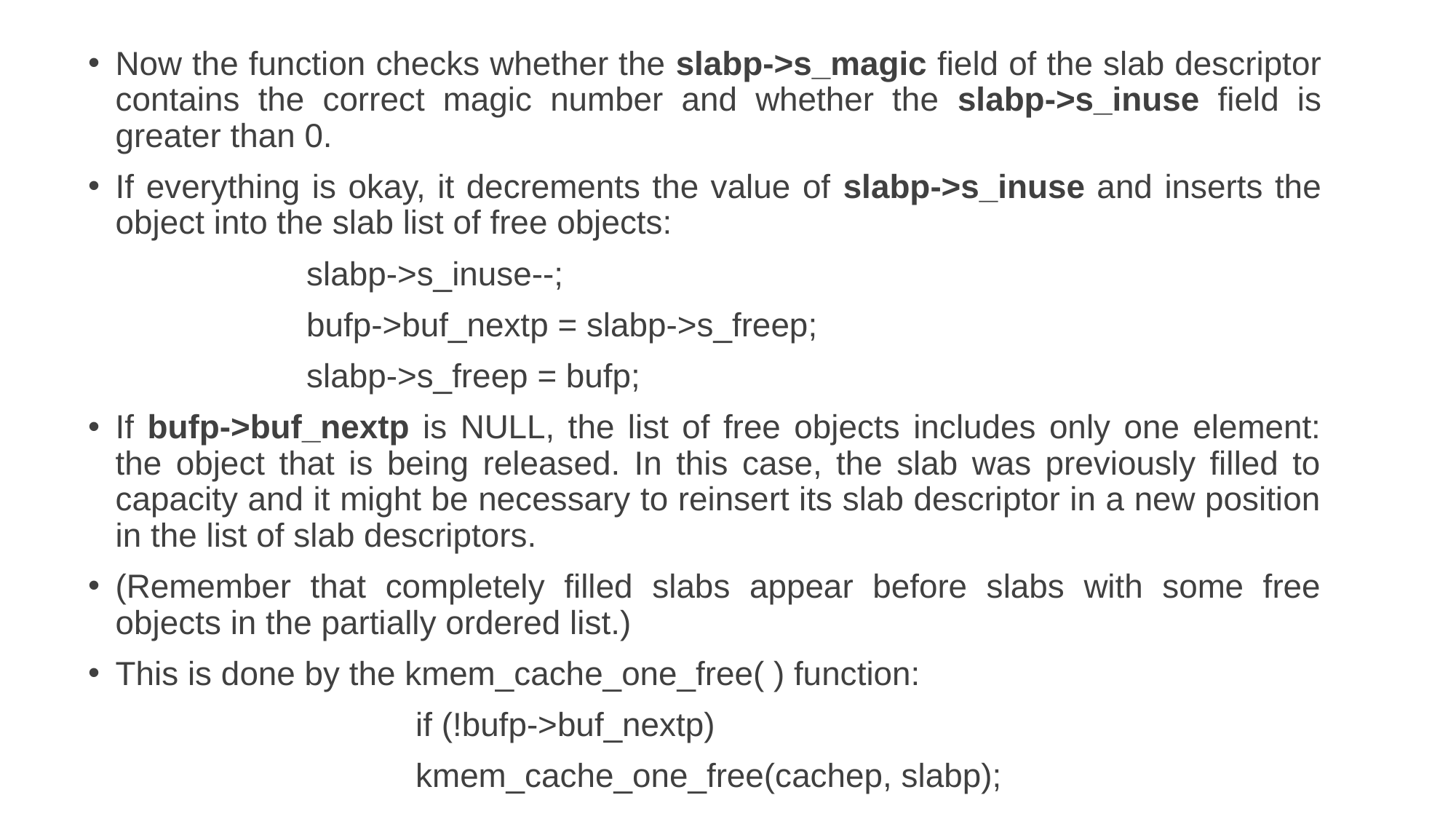

Now the function checks whether the slabp->s_magic field of the slab descriptor contains the correct magic number and whether the slabp->s_inuse field is greater than 0.
If everything is okay, it decrements the value of slabp->s_inuse and inserts the object into the slab list of free objects:
		slabp->s_inuse--;
		bufp->buf_nextp = slabp->s_freep;
		slabp->s_freep = bufp;
If bufp->buf_nextp is NULL, the list of free objects includes only one element: the object that is being released. In this case, the slab was previously filled to capacity and it might be necessary to reinsert its slab descriptor in a new position in the list of slab descriptors.
(Remember that completely filled slabs appear before slabs with some free objects in the partially ordered list.)
This is done by the kmem_cache_one_free( ) function:
			if (!bufp->buf_nextp)
			kmem_cache_one_free(cachep, slabp);